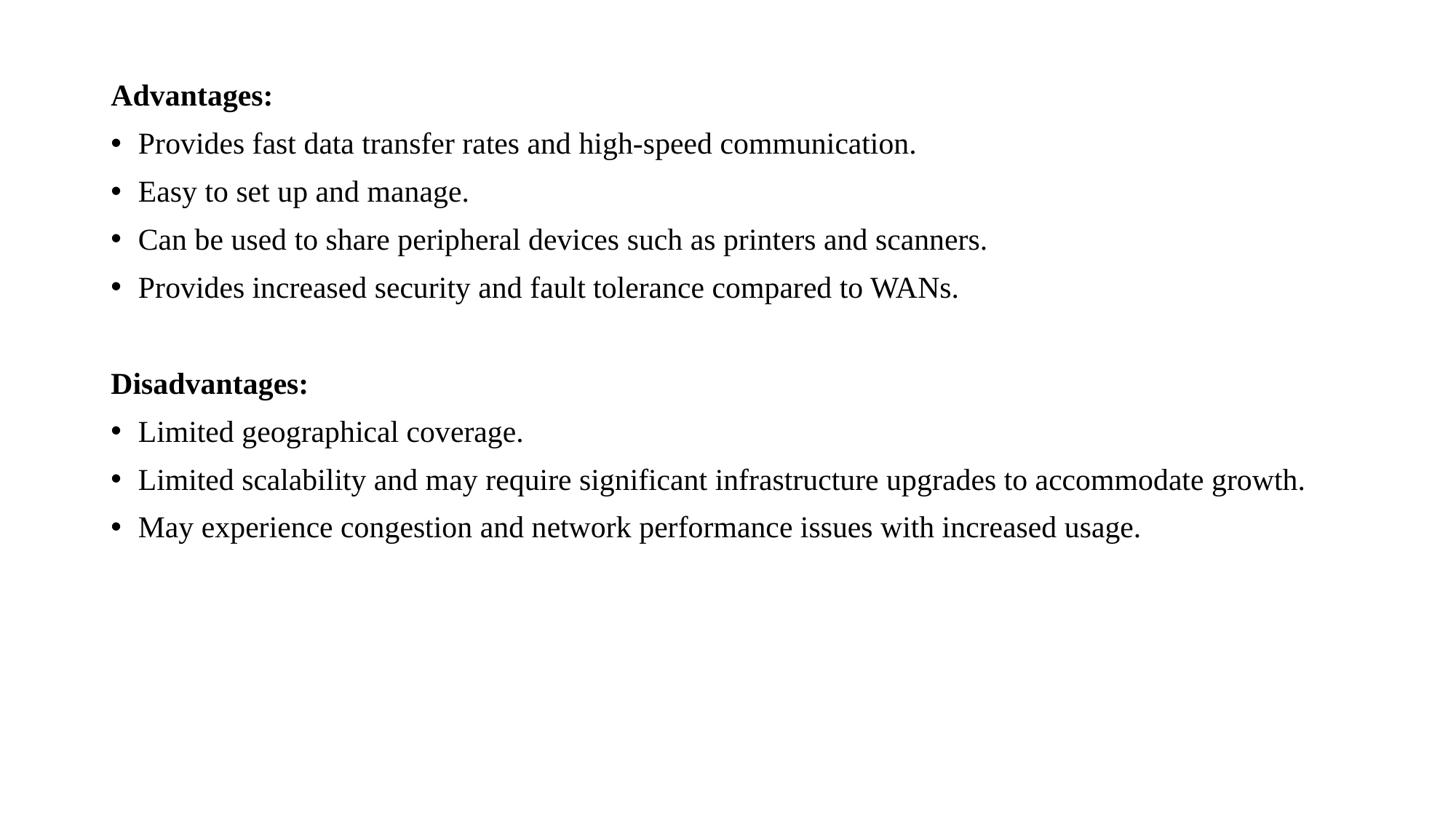

Advantages:
Provides fast data transfer rates and high-speed communication.
Easy to set up and manage.
Can be used to share peripheral devices such as printers and scanners.
Provides increased security and fault tolerance compared to WANs.

Disadvantages:
Limited geographical coverage.
Limited scalability and may require significant infrastructure upgrades to accommodate growth.
May experience congestion and network performance issues with increased usage.